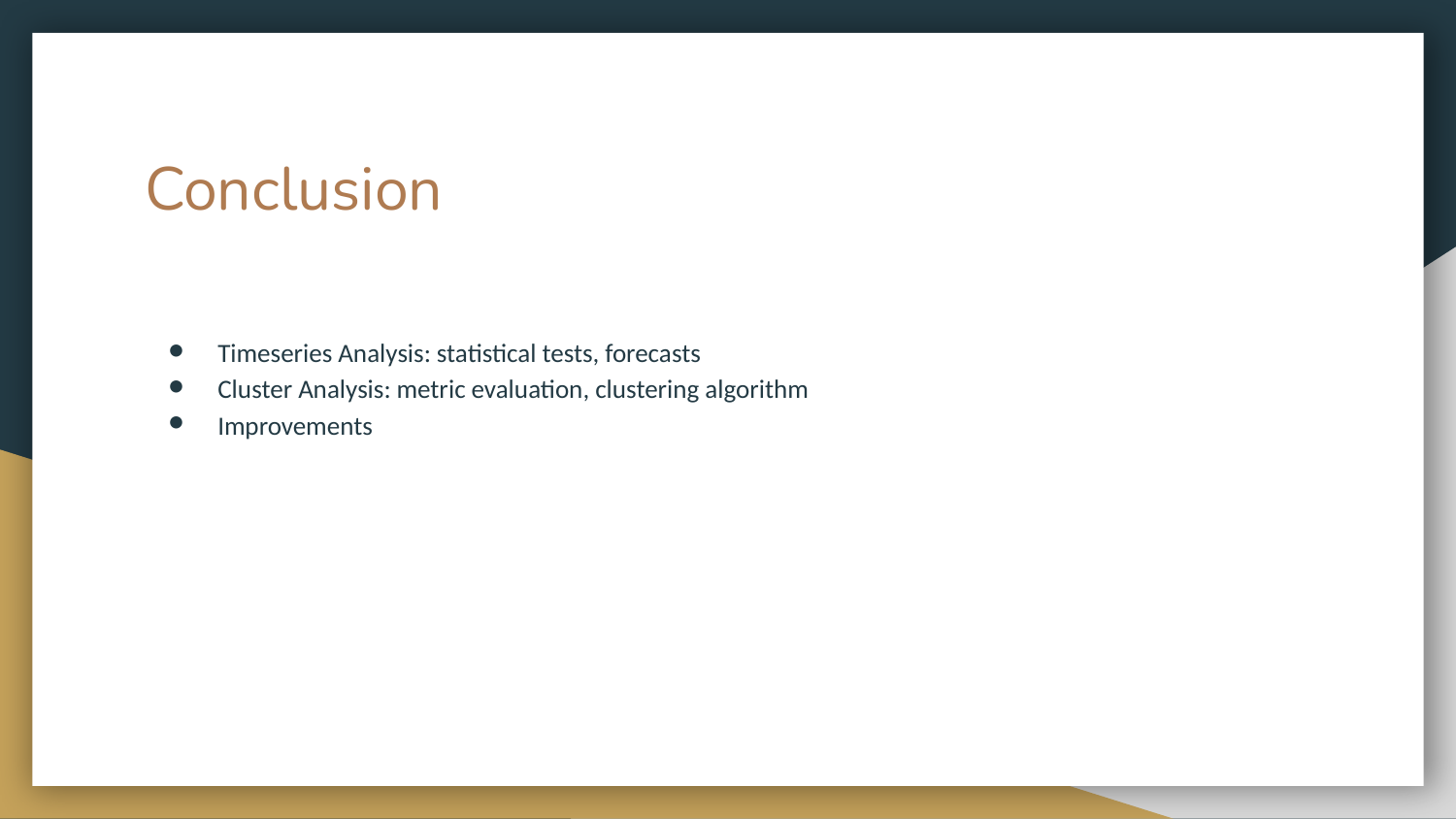

# Conclusion
Timeseries Analysis: statistical tests, forecasts
Cluster Analysis: metric evaluation, clustering algorithm
Improvements